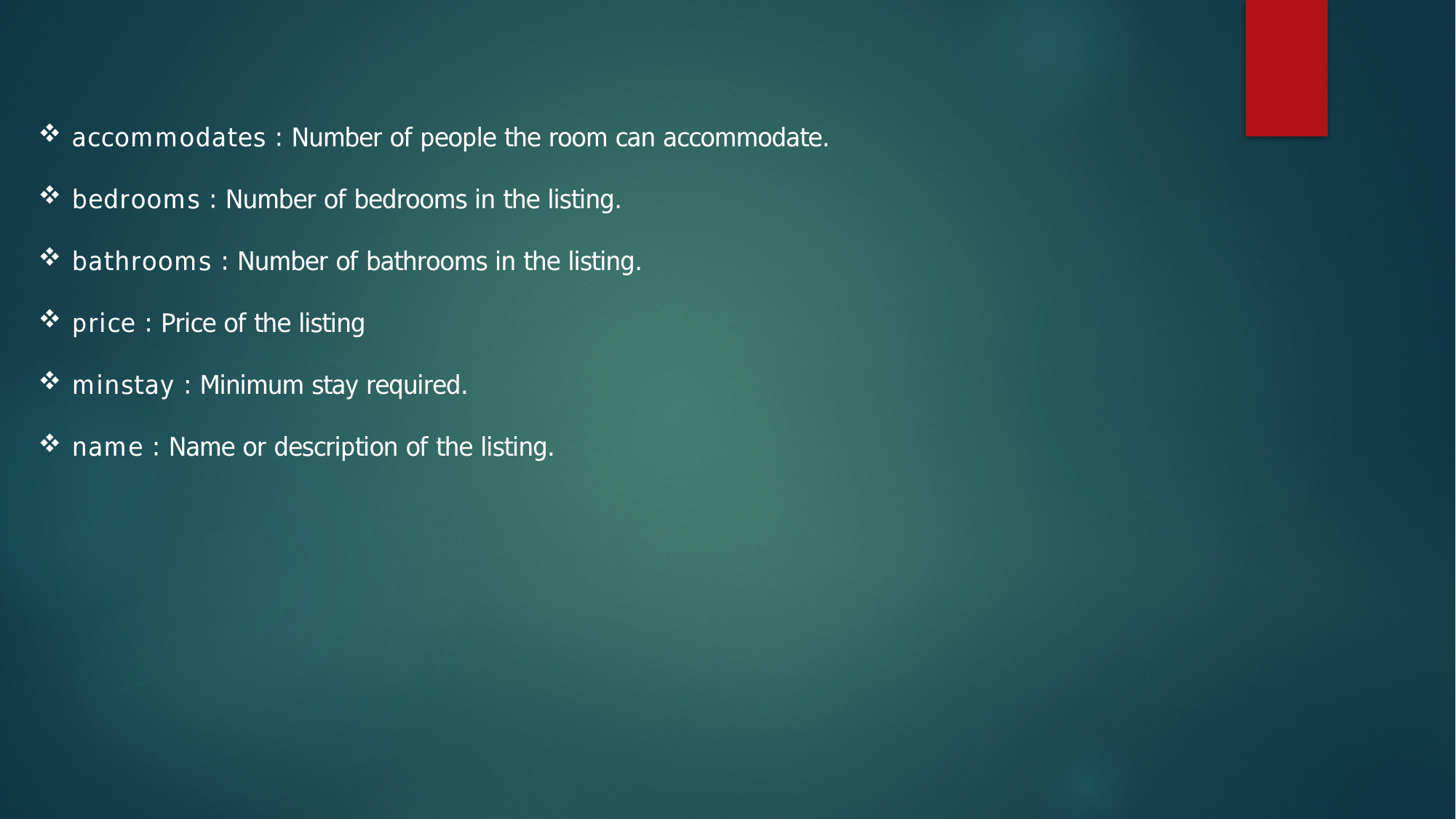

accommodates : Number of people the room can accommodate.

bedrooms : Number of bedrooms in the listing.

bathrooms : Number of bathrooms in the listing.

price : Price of the listing

minstay : Minimum stay required.

name : Name or description of the listing.